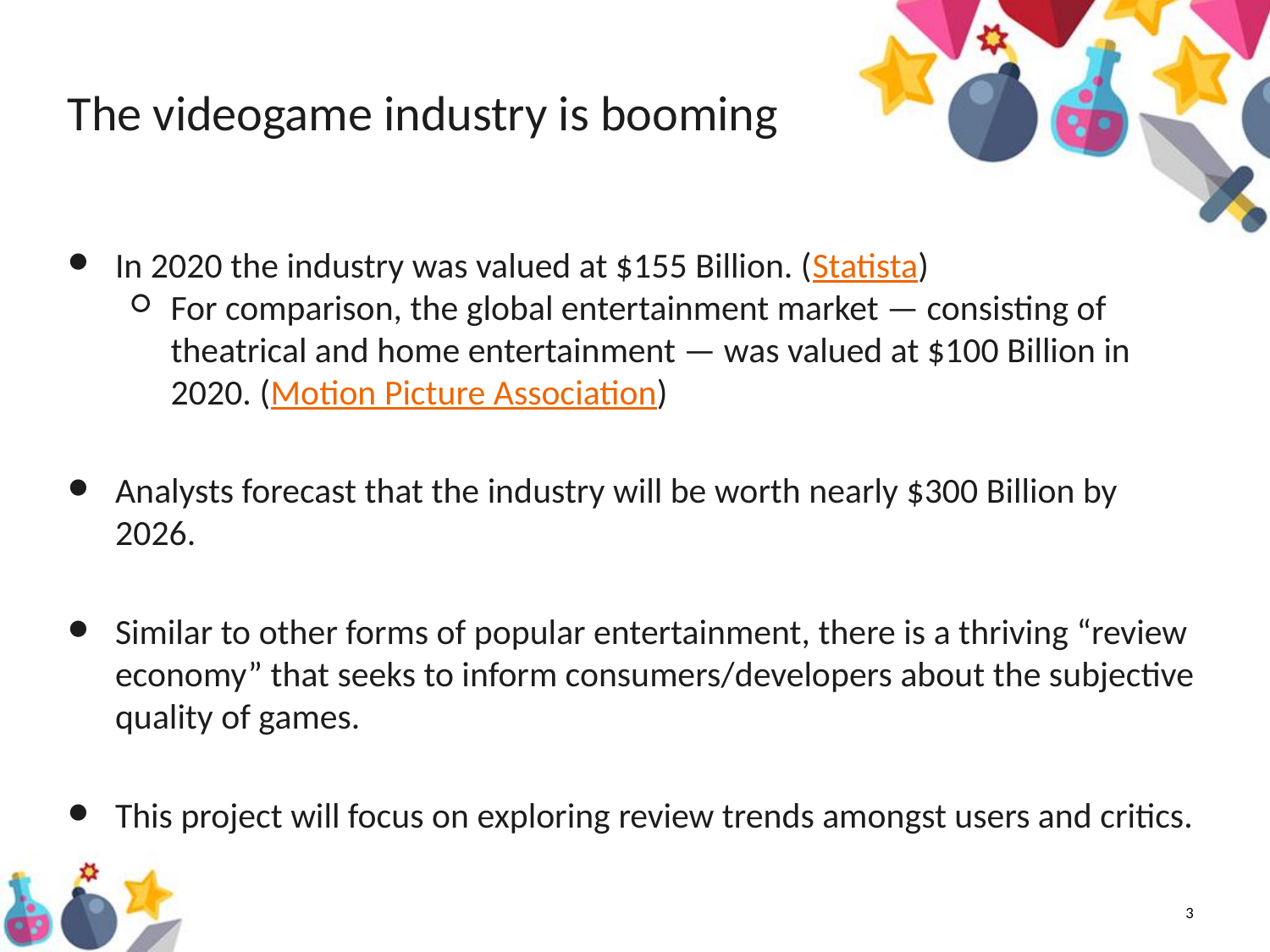

# The videogame industry is booming
In 2020 the industry was valued at $155 Billion. (Statista)
For comparison, the global entertainment market — consisting of theatrical and home entertainment — was valued at $100 Billion in 2020. (Motion Picture Association)

Analysts forecast that the industry will be worth nearly $300 Billion by 2026.

Similar to other forms of popular entertainment, there is a thriving “review economy” that seeks to inform consumers/developers about the subjective quality of games.

This project will focus on exploring review trends amongst users and critics.
3